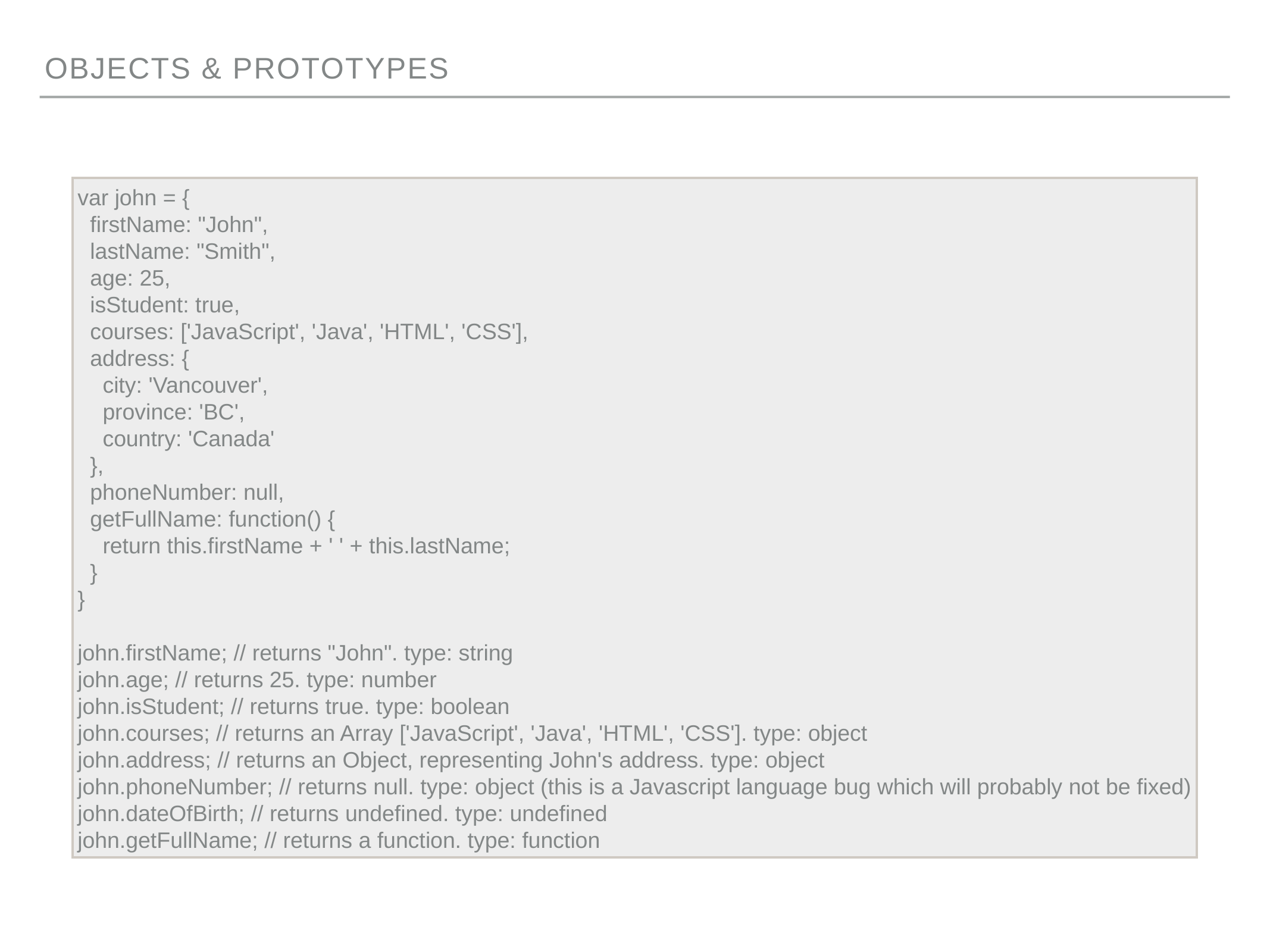

Objects & Prototypes
var john = {
  firstName: "John",
  lastName: "Smith",
  age: 25,
  isStudent: true,
  courses: ['JavaScript', 'Java', 'HTML', 'CSS'],
  address: {
    city: 'Vancouver',
    province: 'BC',
    country: 'Canada'
  },
  phoneNumber: null,
  getFullName: function() {
    return this.firstName + ' ' + this.lastName;
  }
}

john.firstName; // returns "John". type: string
john.age; // returns 25. type: number
john.isStudent; // returns true. type: boolean
john.courses; // returns an Array ['JavaScript', 'Java', 'HTML', 'CSS']. type: object
john.address; // returns an Object, representing John's address. type: object
john.phoneNumber; // returns null. type: object (this is a Javascript language bug which will probably not be fixed)
john.dateOfBirth; // returns undefined. type: undefined
john.getFullName; // returns a function. type: function